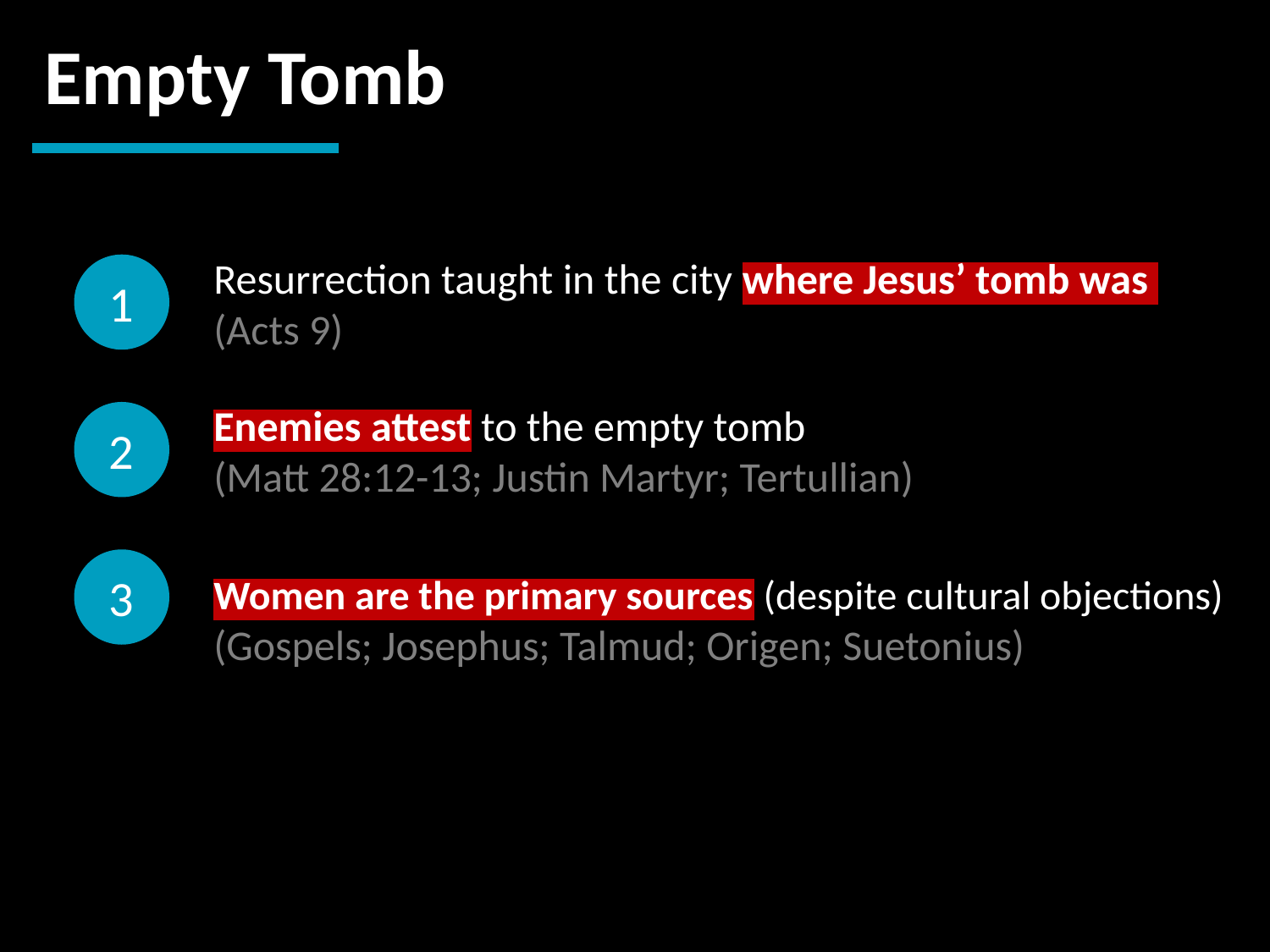

Empty Tomb
1
Resurrection taught in the city where Jesus’ tomb was
(Acts 9)
2
Enemies attest to the empty tomb
(Matt 28:12-13; Justin Martyr; Tertullian)
3
Women are the primary sources (despite cultural objections)
(Gospels; Josephus; Talmud; Origen; Suetonius)